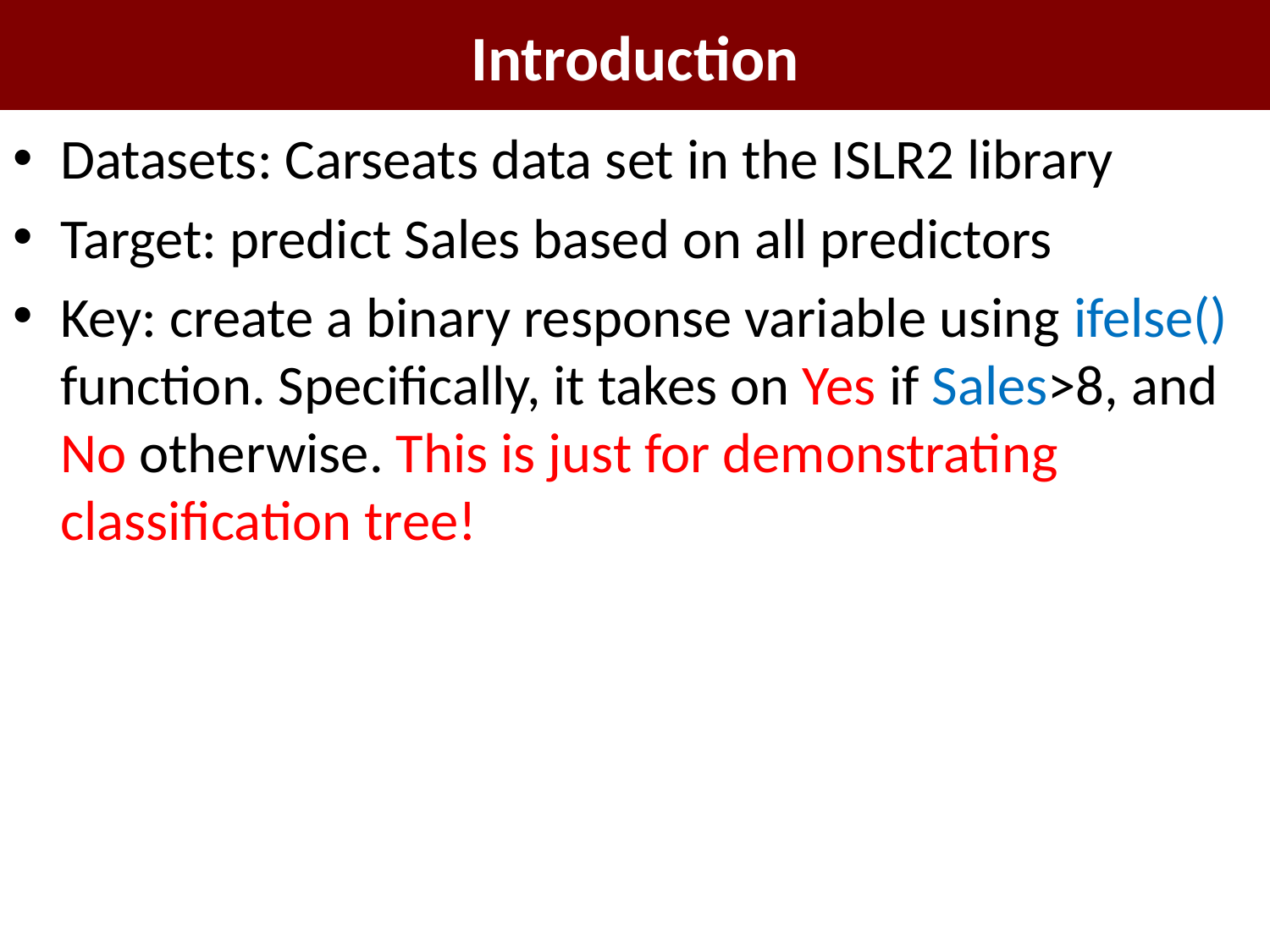

# Introduction
Datasets: Carseats data set in the ISLR2 library
Target: predict Sales based on all predictors
Key: create a binary response variable using ifelse() function. Specifically, it takes on Yes if Sales>8, and No otherwise. This is just for demonstrating classification tree!